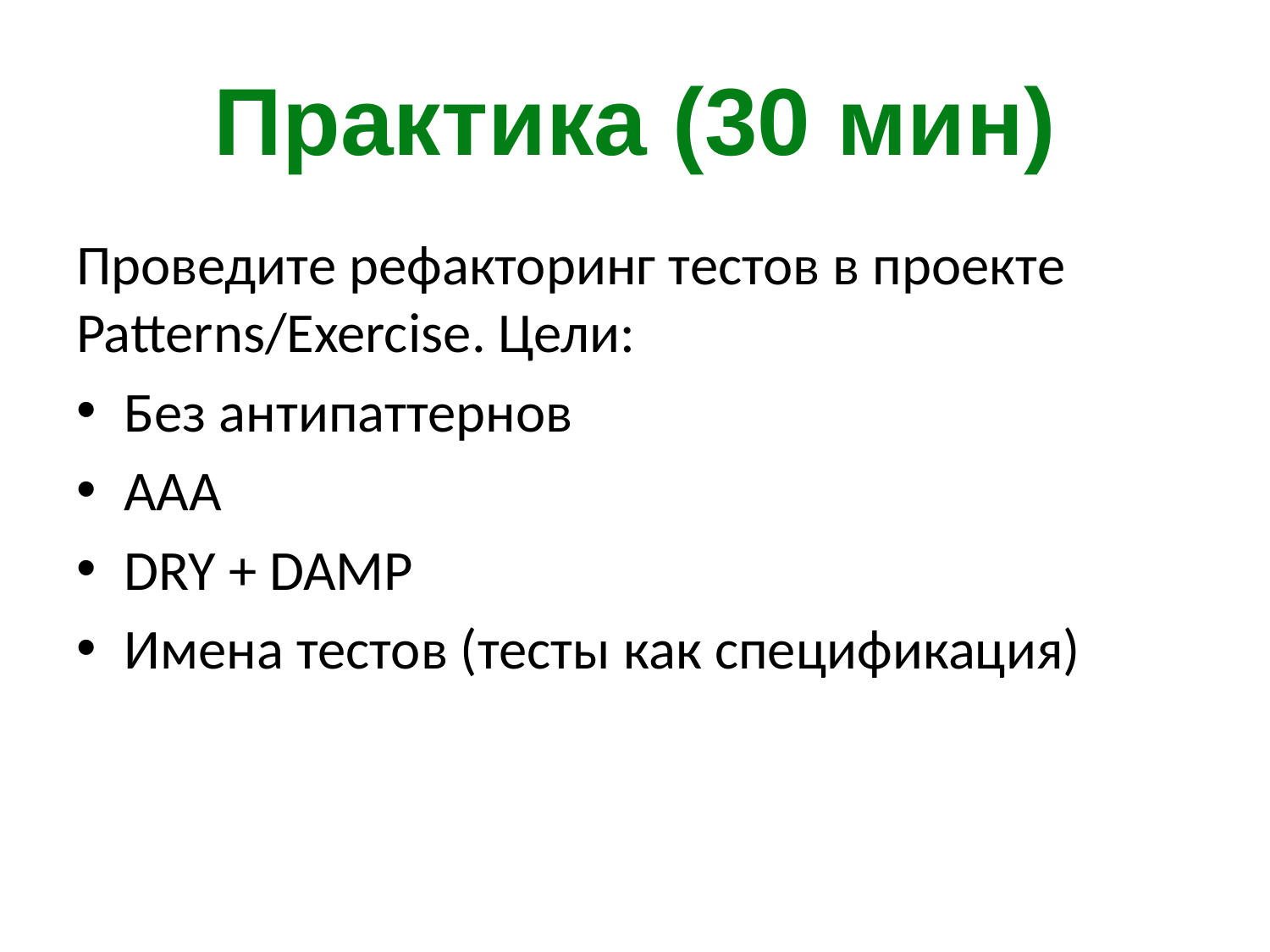

# Практика (30 мин)
Проведите рефакторинг тестов в проекте Patterns/Exercise. Цели:
Без антипаттернов
AAA
DRY + DAMP
Имена тестов (тесты как спецификация)